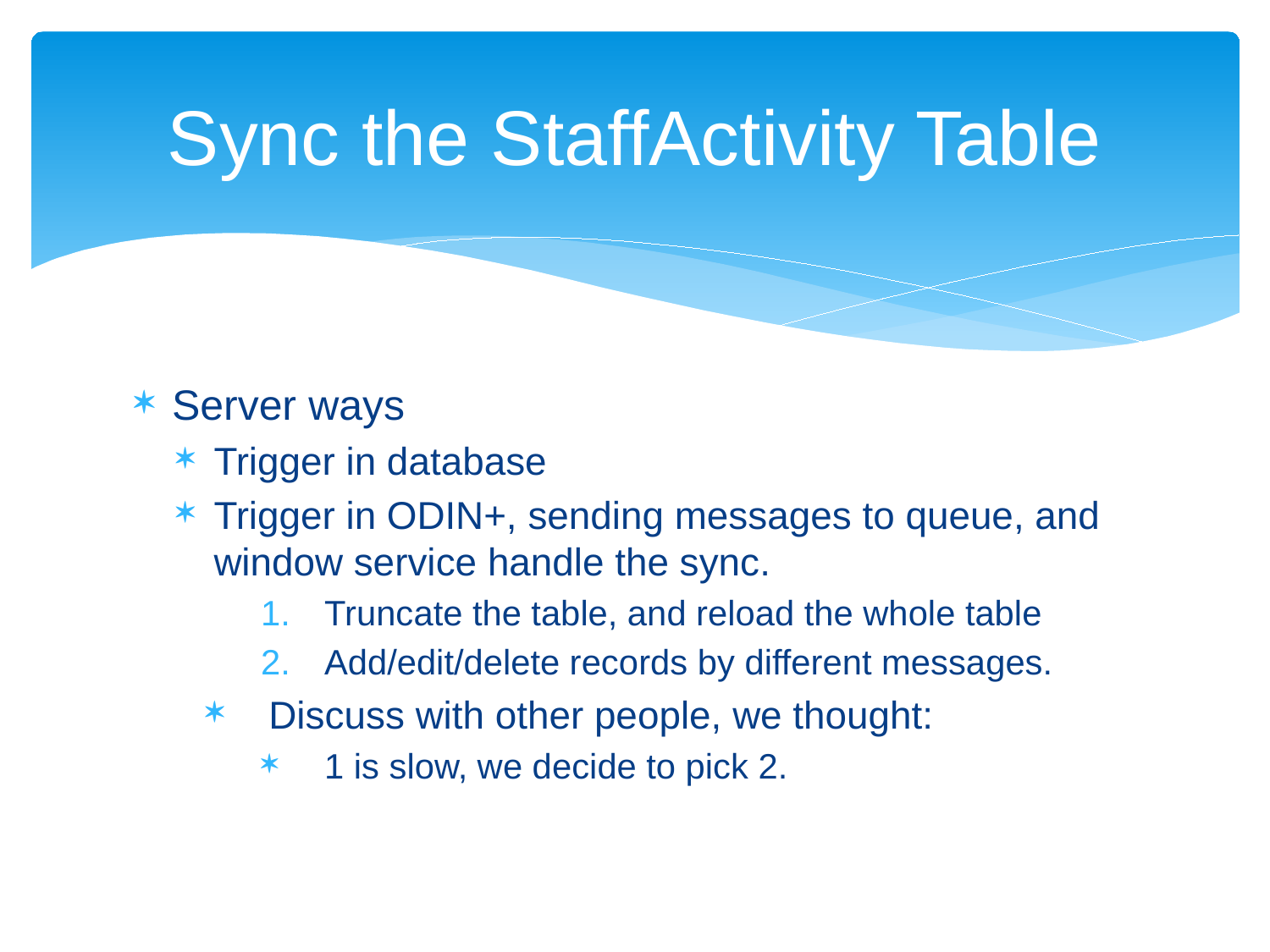

# Sync the StaffActivity Table
Server ways
Trigger in database
Trigger in ODIN+, sending messages to queue, and window service handle the sync.
Truncate the table, and reload the whole table
Add/edit/delete records by different messages.
Discuss with other people, we thought:
1 is slow, we decide to pick 2.